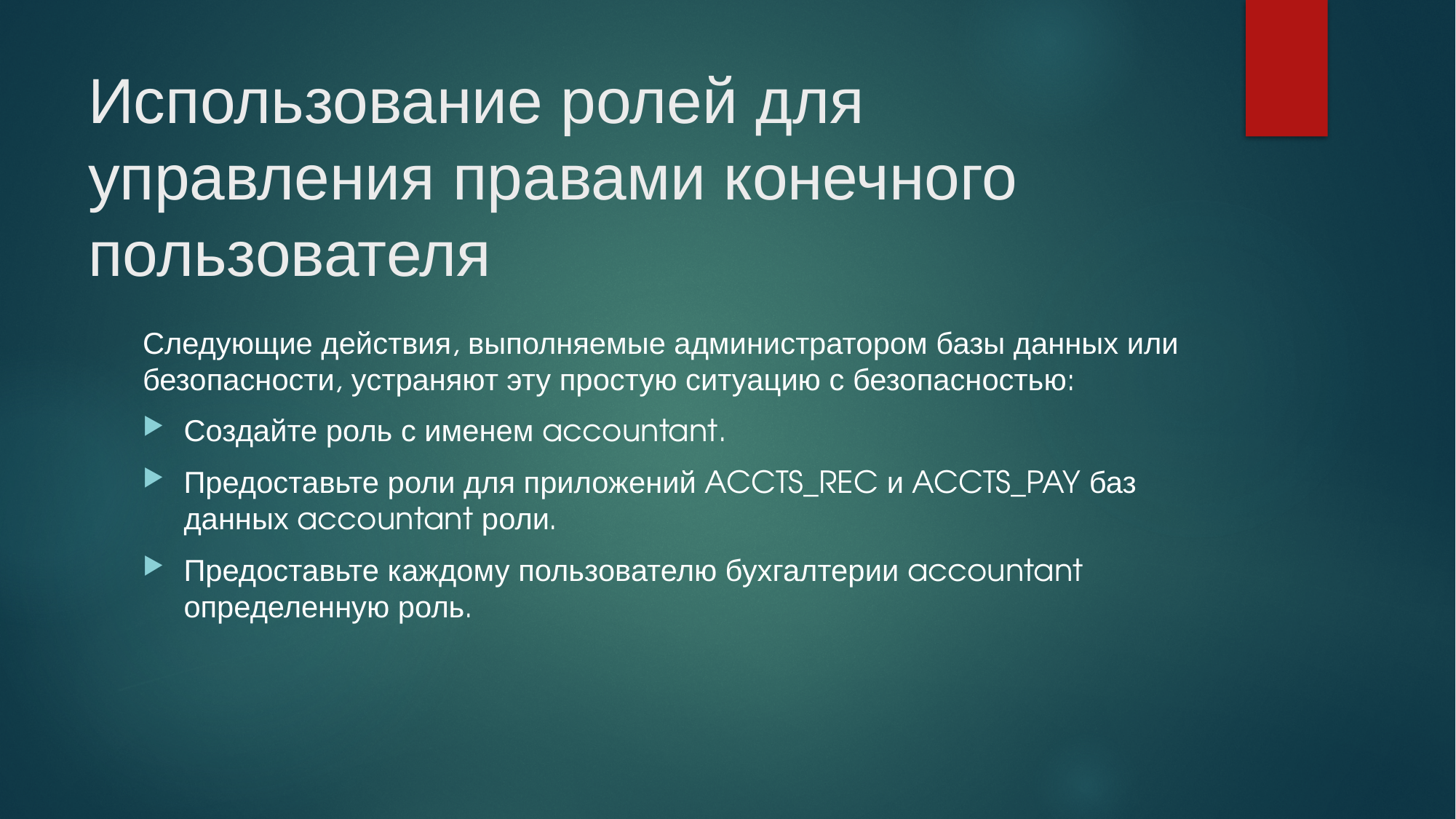

# Использование ролей для управления правами конечного пользователя
Следующие действия, выполняемые администратором базы данных или безопасности, устраняют эту простую ситуацию с безопасностью:
Создайте роль с именем accountant.
Предоставьте роли для приложений ACCTS_REC и ACCTS_PAY баз данных accountant роли.
Предоставьте каждому пользователю бухгалтерии accountant определенную роль.